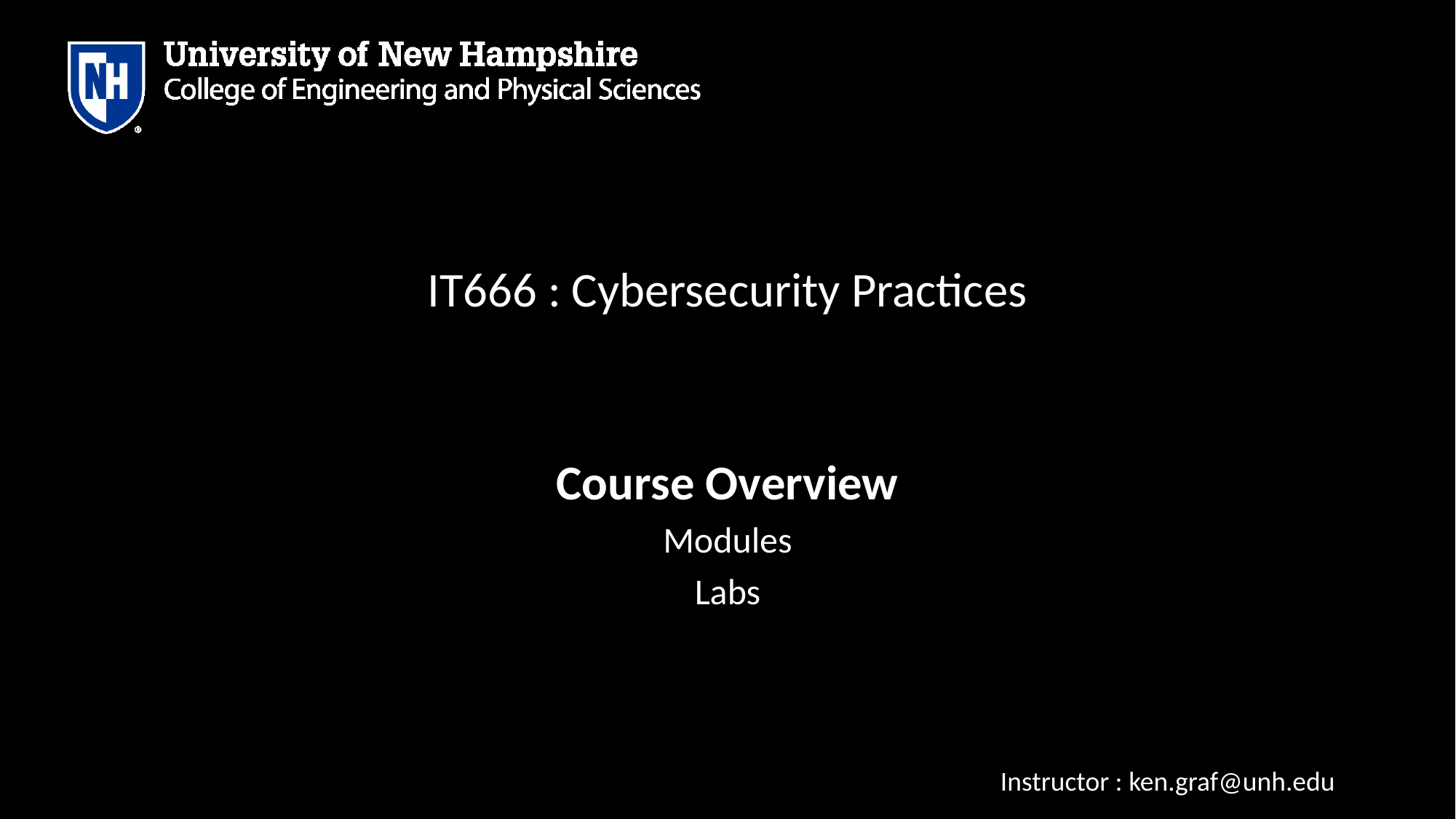

# IT666 : Cybersecurity Practices
Course Overview
Modules
Labs